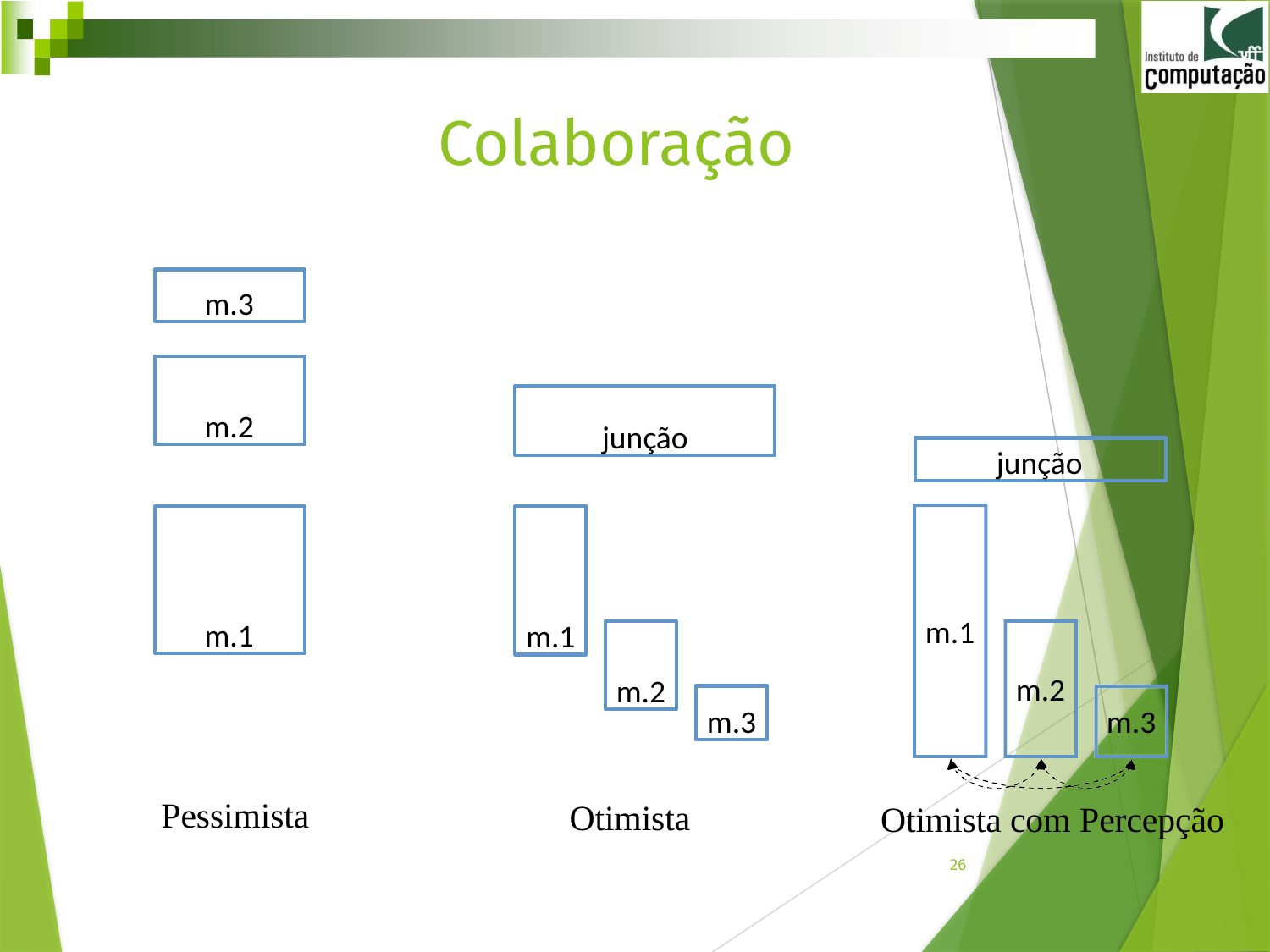

# Colaboração
m.3

m.2
junção
junção

m.1

m.1
m.1

m.2
m.2
m.3
m.3
Pessimista
Otimista
Otimista com Percepção

26